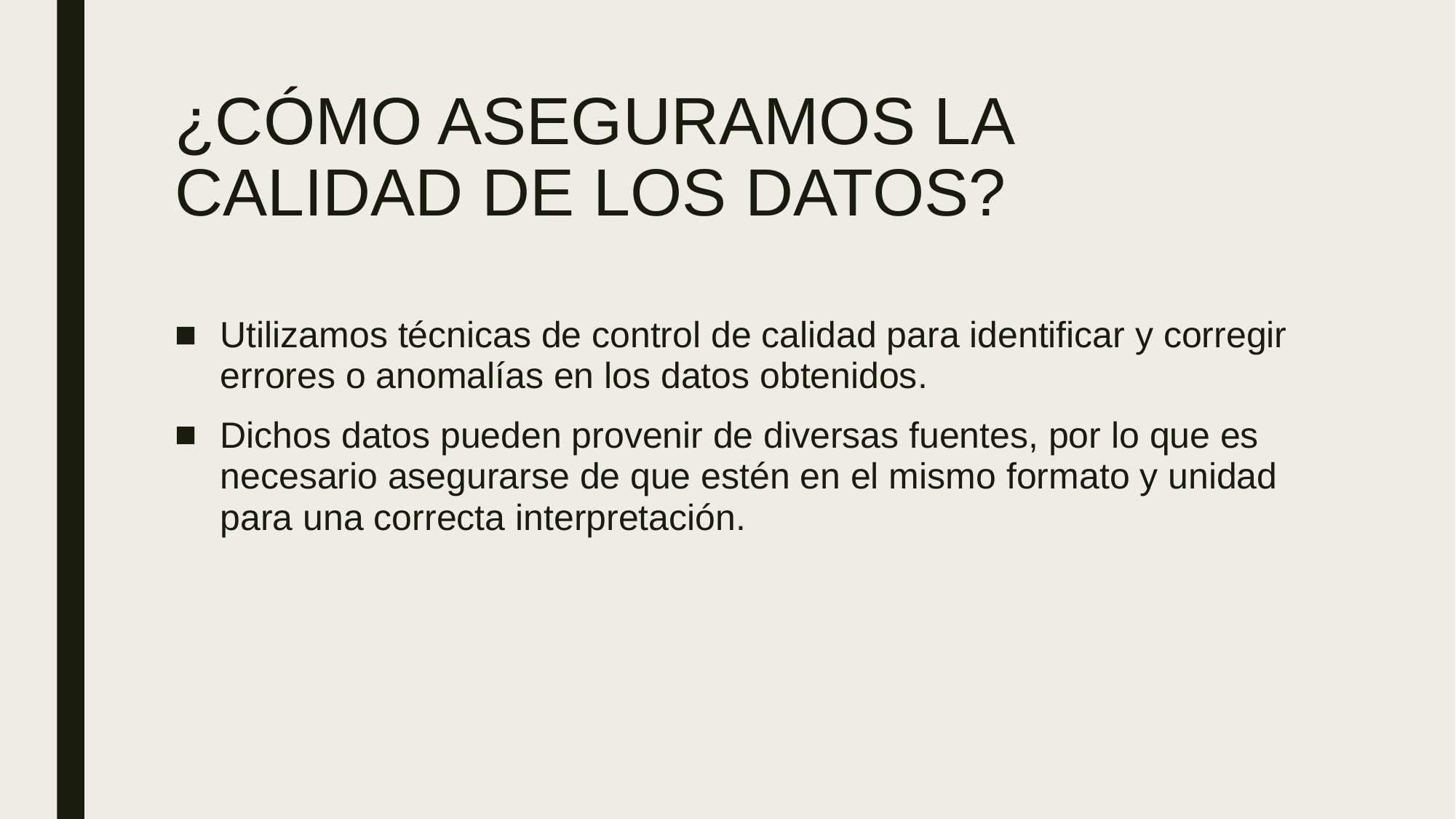

# ¿CÓMO ASEGURAMOS LA CALIDAD DE LOS DATOS?
Utilizamos técnicas de control de calidad para identificar y corregir errores o anomalías en los datos obtenidos.
Dichos datos pueden provenir de diversas fuentes, por lo que es necesario asegurarse de que estén en el mismo formato y unidad para una correcta interpretación.